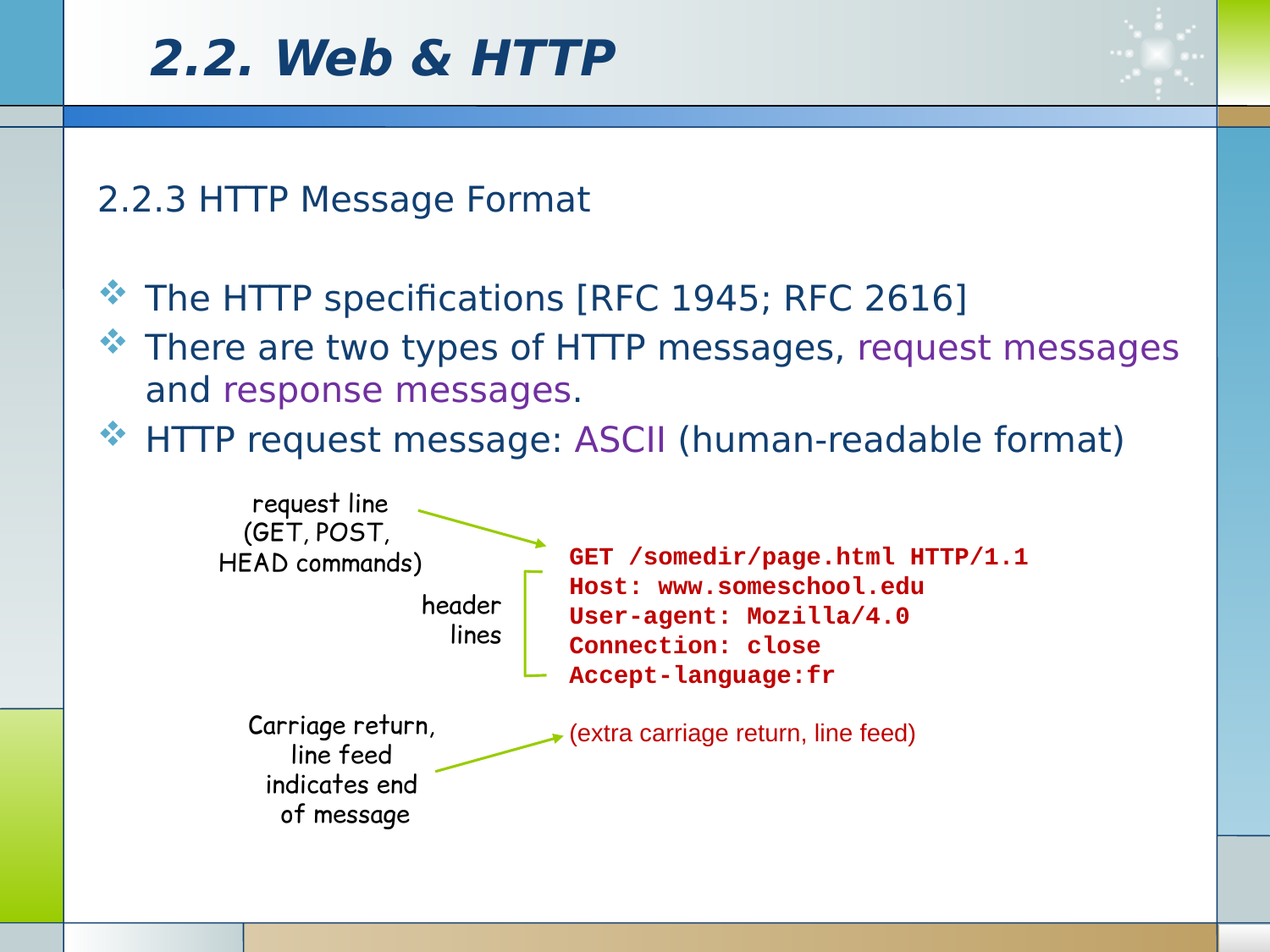

# 2.2. Web & HTTP
2.2.3 HTTP Message Format

The HTTP specifications [RFC 1945; RFC 2616]
There are two types of HTTP messages, request messages and response messages.
HTTP request message: ASCII (human-readable format)
request line
(GET, POST,
HEAD commands)

GET /somedir/page.html HTTP/1.1
Host: www.someschool.edu
User-agent: Mozilla/4.0
Connection: close
Accept-language:fr

(extra carriage return, line feed)

header
 lines
Carriage return,
line feed
indicates end
of message